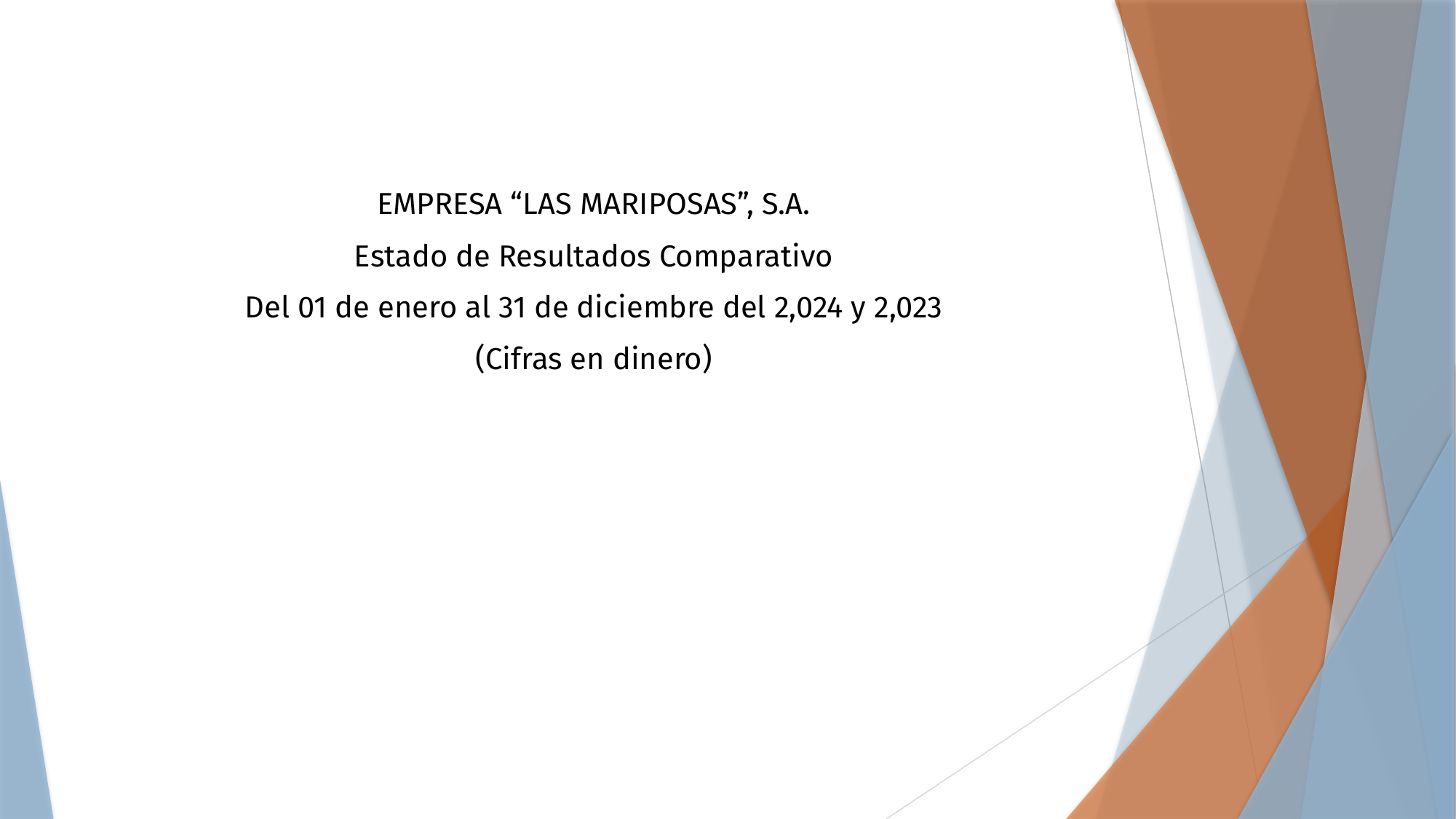

EMPRESA “LAS MARIPOSAS”, S.A.
Estado de Resultados Comparativo
Del 01 de enero al 31 de diciembre del 2,024 y 2,023
(Cifras en dinero)